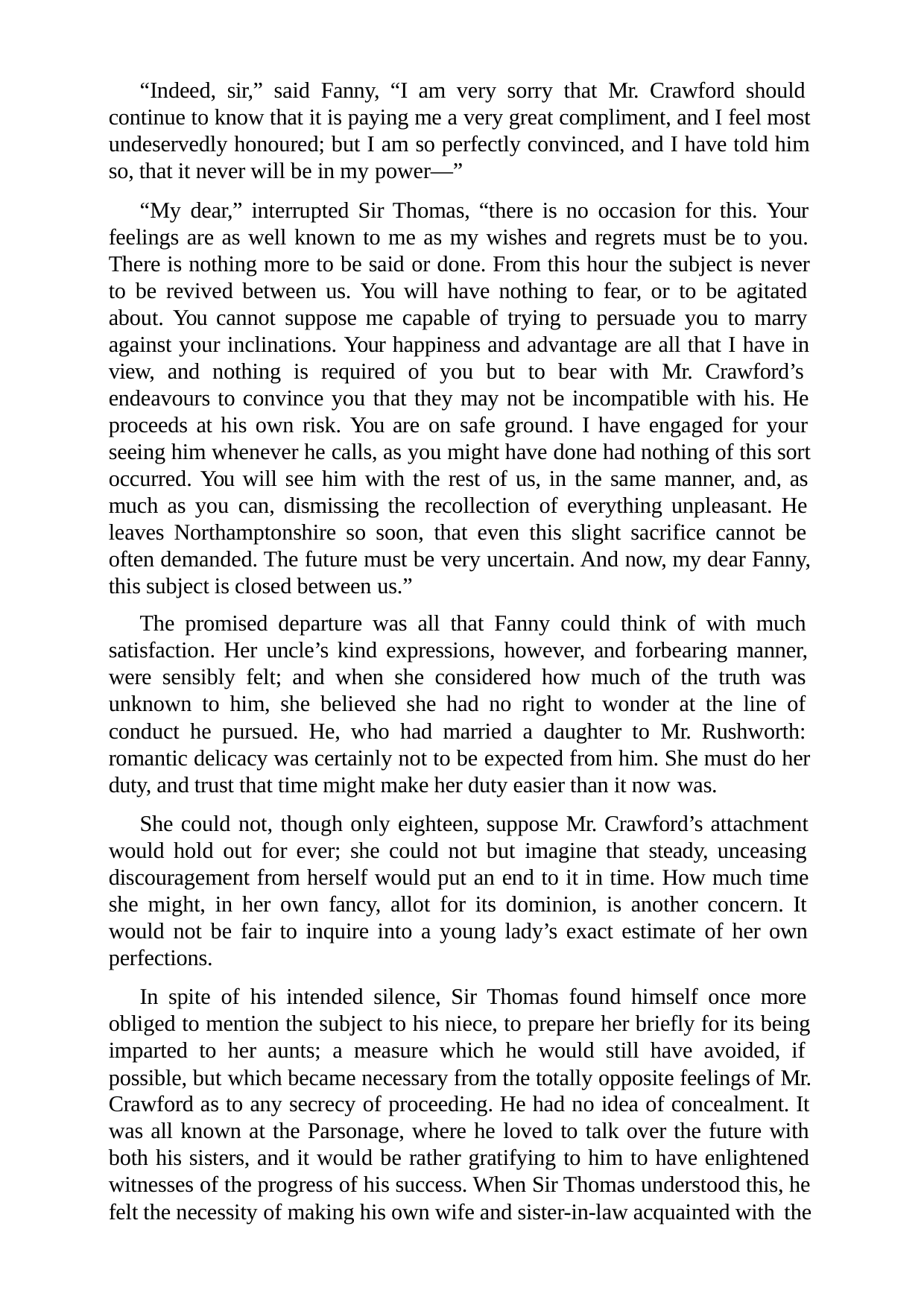

“Indeed, sir,” said Fanny, “I am very sorry that Mr. Crawford should  continue to know that it is paying me a very great compliment, and I feel most  undeservedly honoured; but I am so perfectly convinced, and I have told him  so, that it never will be in my power—”
“My dear,” interrupted Sir Thomas, “there is no occasion for this. Your  feelings are as well known to me as my wishes and regrets must be to you.  There is nothing more to be said or done. From this hour the subject is never  to be revived between us. You will have nothing to fear, or to be agitated  about. You cannot suppose me capable of trying to persuade you to marry  against your inclinations. Your happiness and advantage are all that I have in  view, and nothing is required of you but to bear with Mr. Crawford’s  endeavours to convince you that they may not be incompatible with his. He  proceeds at his own risk. You are on safe ground. I have engaged for your  seeing him whenever he calls, as you might have done had nothing of this sort  occurred. You will see him with the rest of us, in the same manner, and, as  much as you can, dismissing the recollection of everything unpleasant. He  leaves Northamptonshire so soon, that even this slight sacrifice cannot be  often demanded. The future must be very uncertain. And now, my dear Fanny,  this subject is closed between us.”
The promised departure was all that Fanny could think of with much  satisfaction. Her uncle’s kind expressions, however, and forbearing manner,  were sensibly felt; and when she considered how much of the truth was  unknown to him, she believed she had no right to wonder at the line of  conduct he pursued. He, who had married a daughter to Mr. Rushworth:  romantic delicacy was certainly not to be expected from him. She must do her  duty, and trust that time might make her duty easier than it now was.
She could not, though only eighteen, suppose Mr. Crawford’s attachment  would hold out for ever; she could not but imagine that steady, unceasing  discouragement from herself would put an end to it in time. How much time  she might, in her own fancy, allot for its dominion, is another concern. It  would not be fair to inquire into a young lady’s exact estimate of her own  perfections.
In spite of his intended silence, Sir Thomas found himself once more  obliged to mention the subject to his niece, to prepare her briefly for its being  imparted to her aunts; a measure which he would still have avoided, if  possible, but which became necessary from the totally opposite feelings of Mr.  Crawford as to any secrecy of proceeding. He had no idea of concealment. It  was all known at the Parsonage, where he loved to talk over the future with  both his sisters, and it would be rather gratifying to him to have enlightened  witnesses of the progress of his success. When Sir Thomas understood this, he  felt the necessity of making his own wife and sister-in-law acquainted with the